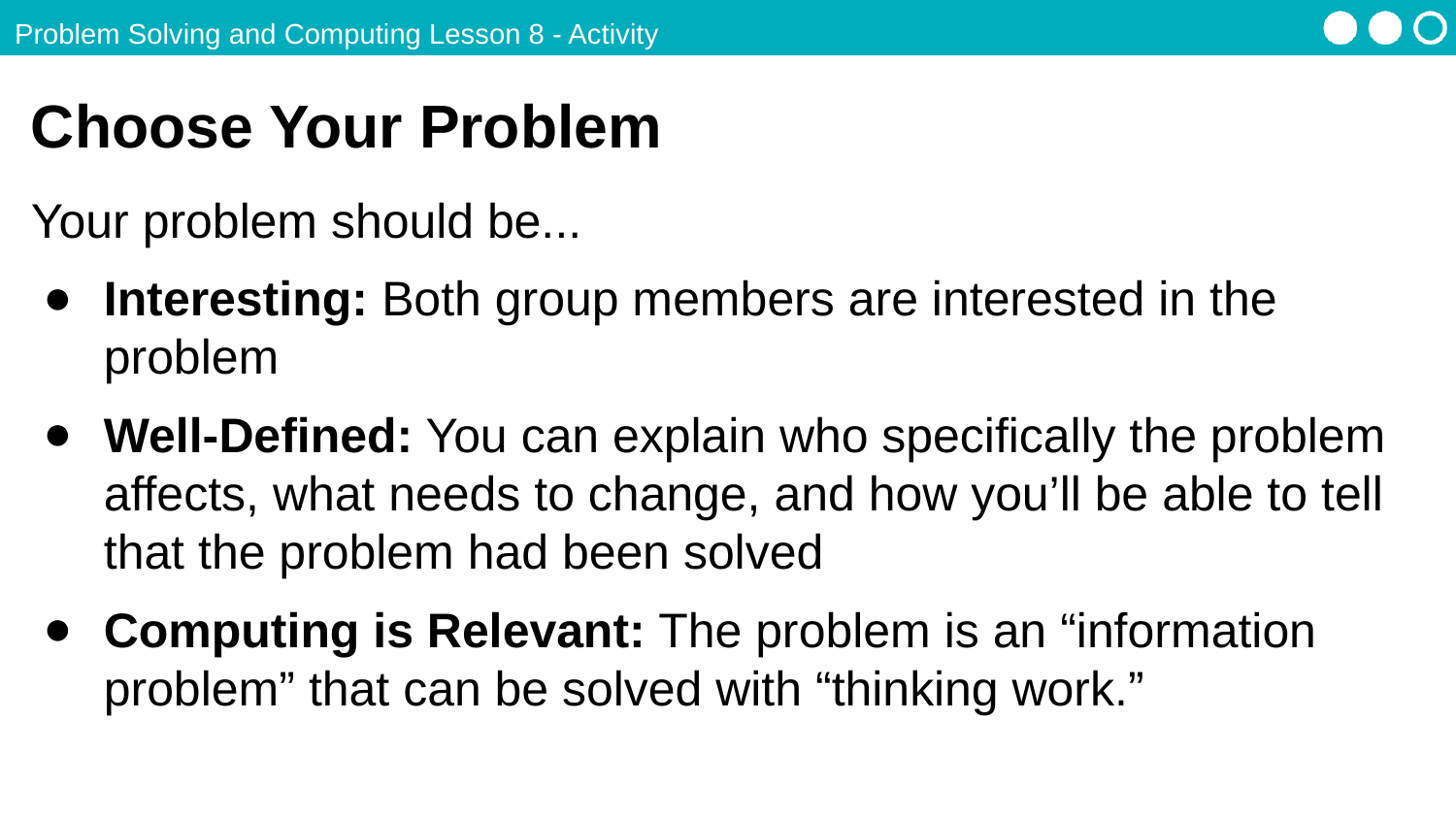

Problem Solving and Computing Lesson 8 - Activity
Choose Your Problem

Your problem should be...
Interesting: Both group members are interested in the problem
Well-Defined: You can explain who specifically the problem affects, what needs to change, and how you’ll be able to tell that the problem had been solved
Computing is Relevant: The problem is an “information problem” that can be solved with “thinking work.”